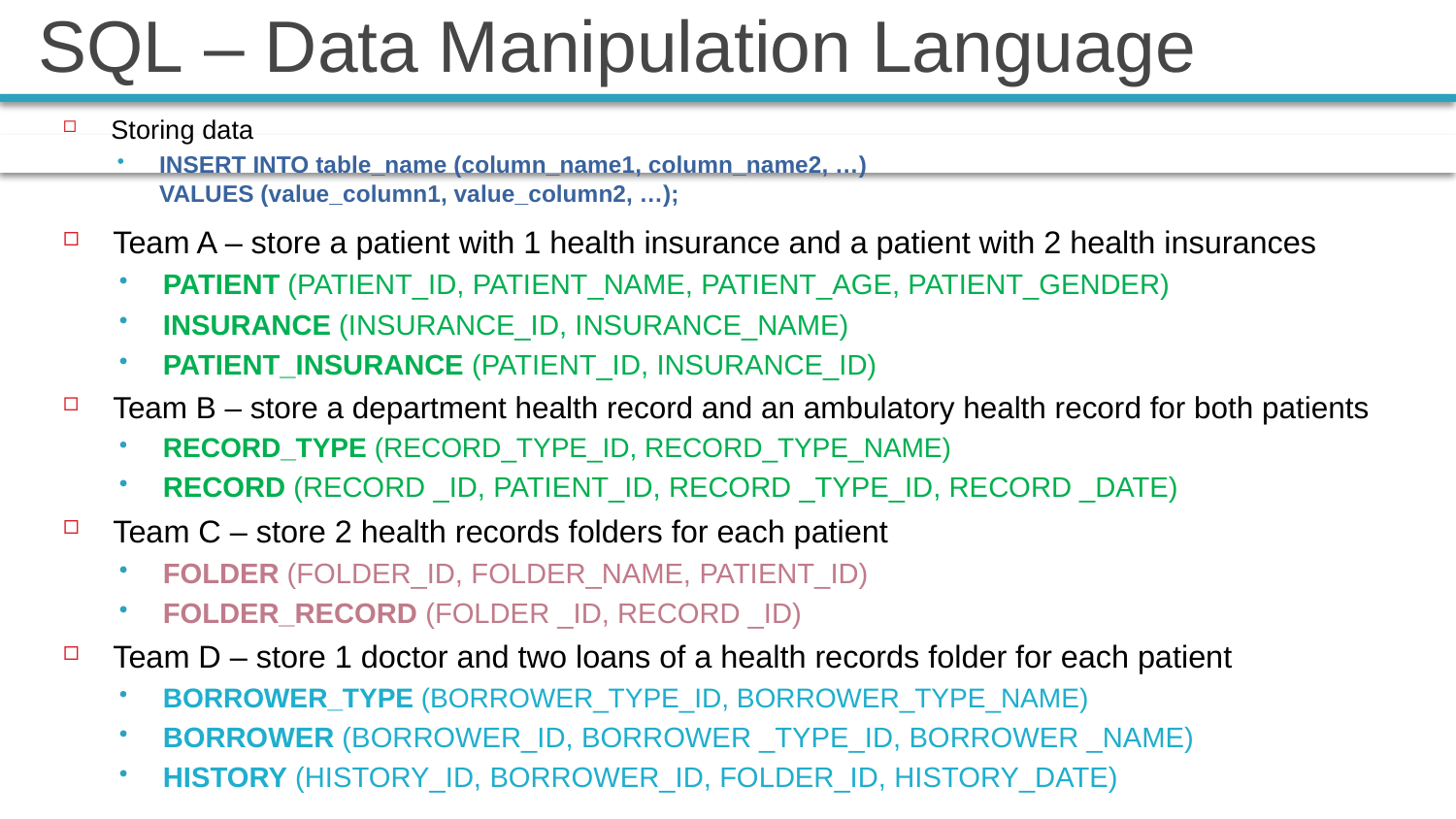

# SQL – Data Manipulation Language
Storing data
INSERT INTO table_name (column_name1, column_name2, …)
VALUES (value_column1, value_column2, …);
Team A – store a patient with 1 health insurance and a patient with 2 health insurances
PATIENT (PATIENT_ID, PATIENT_NAME, PATIENT_AGE, PATIENT_GENDER)
INSURANCE (INSURANCE_ID, INSURANCE_NAME)
PATIENT_INSURANCE (PATIENT_ID, INSURANCE_ID)
Team B – store a department health record and an ambulatory health record for both patients
RECORD_TYPE (RECORD_TYPE_ID, RECORD_TYPE_NAME)
RECORD (RECORD _ID, PATIENT_ID, RECORD _TYPE_ID, RECORD _DATE)
Team C – store 2 health records folders for each patient
FOLDER (FOLDER_ID, FOLDER_NAME, PATIENT_ID)
FOLDER_RECORD (FOLDER _ID, RECORD _ID)
Team D – store 1 doctor and two loans of a health records folder for each patient
BORROWER_TYPE (BORROWER_TYPE_ID, BORROWER_TYPE_NAME)
BORROWER (BORROWER_ID, BORROWER _TYPE_ID, BORROWER _NAME)
HISTORY (HISTORY_ID, BORROWER_ID, FOLDER_ID, HISTORY_DATE)